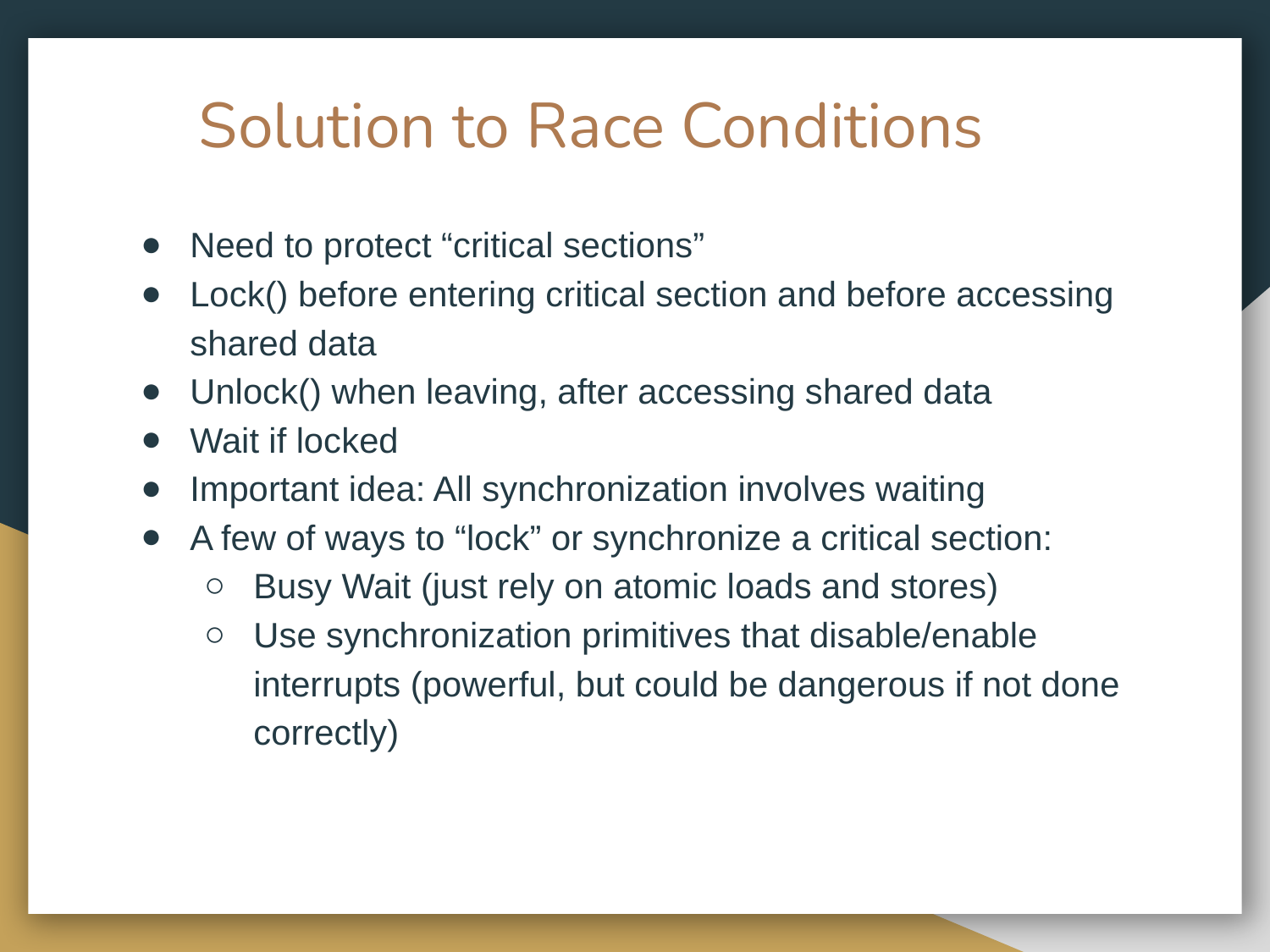

# Solution to Race Conditions
Need to protect “critical sections”
Lock() before entering critical section and before accessing shared data
Unlock() when leaving, after accessing shared data
Wait if locked
Important idea: All synchronization involves waiting
A few of ways to “lock” or synchronize a critical section:
Busy Wait (just rely on atomic loads and stores)
Use synchronization primitives that disable/enable interrupts (powerful, but could be dangerous if not done correctly)